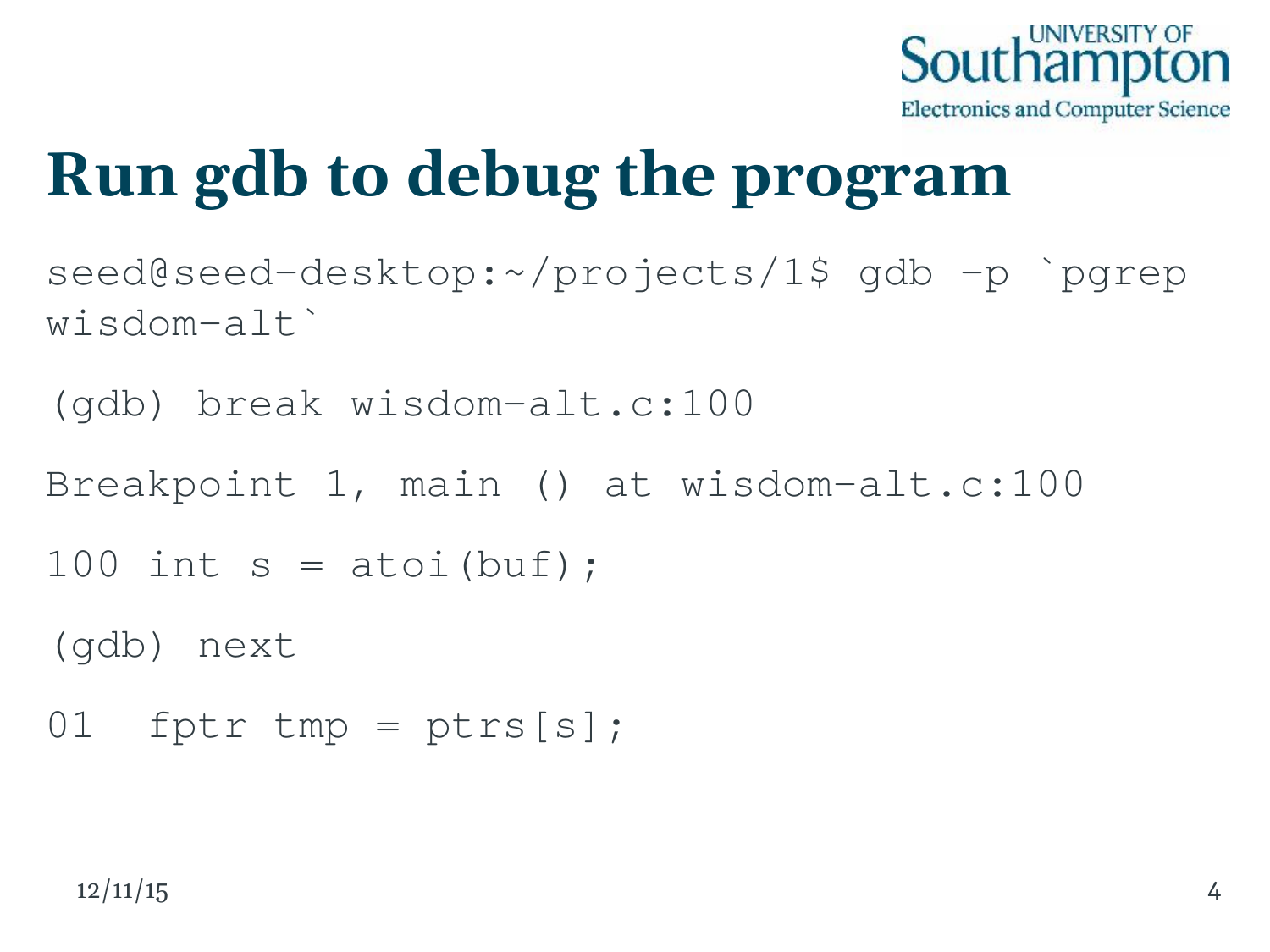

# Run gdb to debug the program
seed@seed-desktop:~/projects/1$ gdb -p `pgrep wisdom-alt`
(gdb) break wisdom-alt.c:100
Breakpoint 1, main () at wisdom-alt.c:100
100 int s = atoi(buf);
(gdb) next
01  fptr tmp = ptrs[s];

4
12/11/15